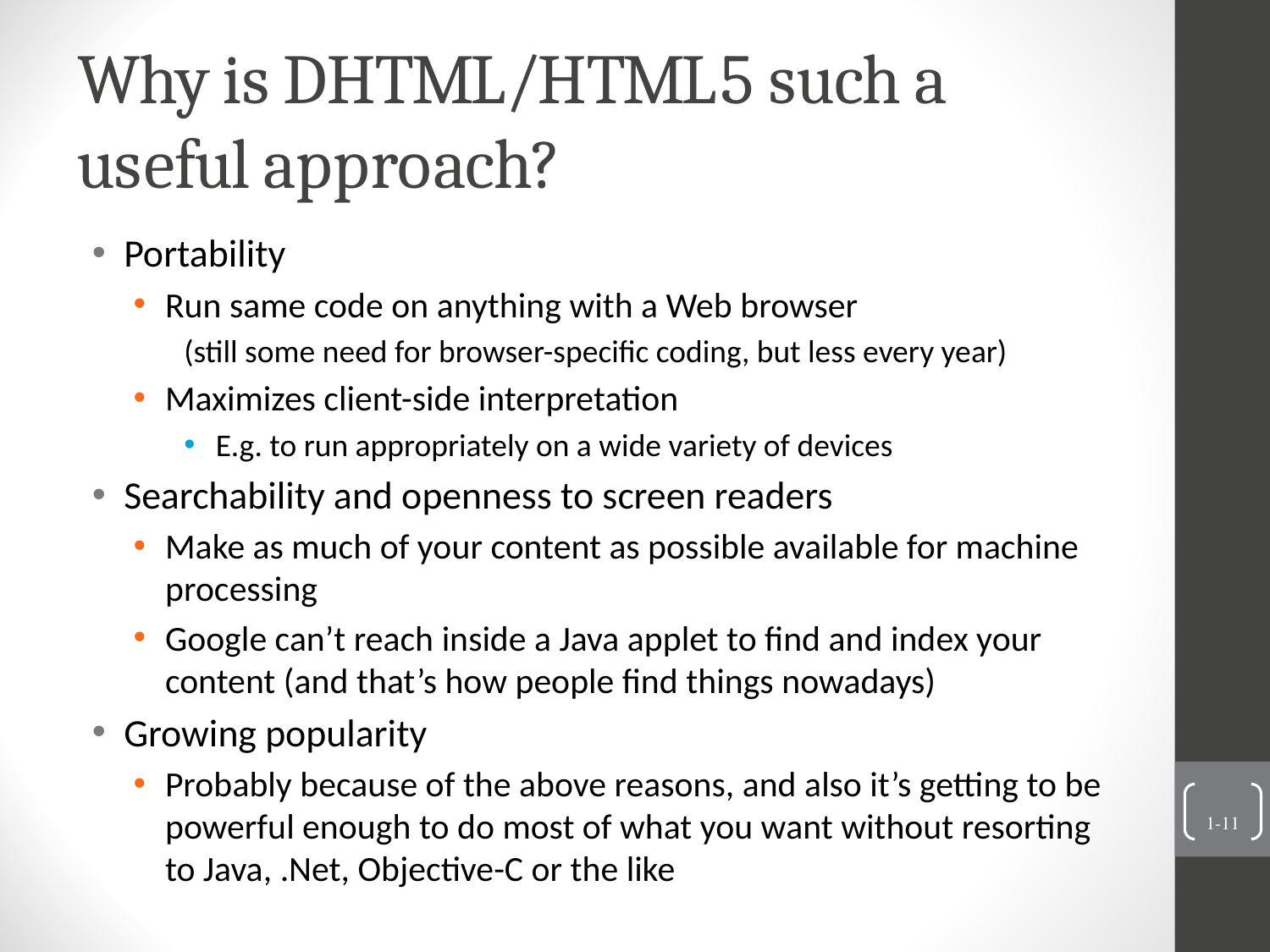

# Why is DHTML/HTML5 such a useful approach?
Portability
Run same code on anything with a Web browser
(still some need for browser-specific coding, but less every year)
Maximizes client-side interpretation
E.g. to run appropriately on a wide variety of devices
Searchability and openness to screen readers
Make as much of your content as possible available for machine processing
Google can’t reach inside a Java applet to find and index your content (and that’s how people find things nowadays)
Growing popularity
Probably because of the above reasons, and also it’s getting to be powerful enough to do most of what you want without resorting to Java, .Net, Objective-C or the like
1-11